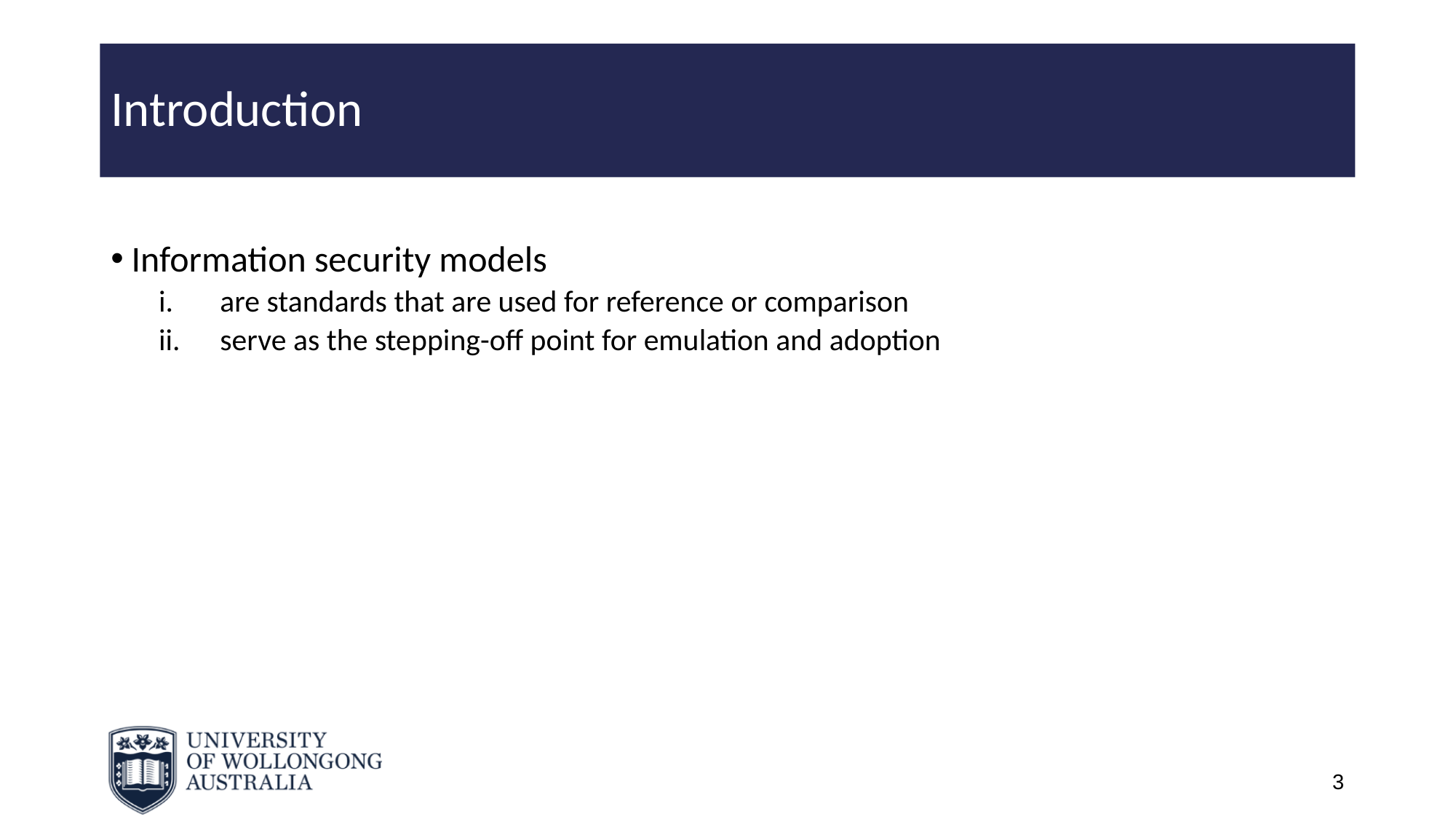

# Introduction
Information security models
are standards that are used for reference or comparison
serve as the stepping-off point for emulation and adoption
3